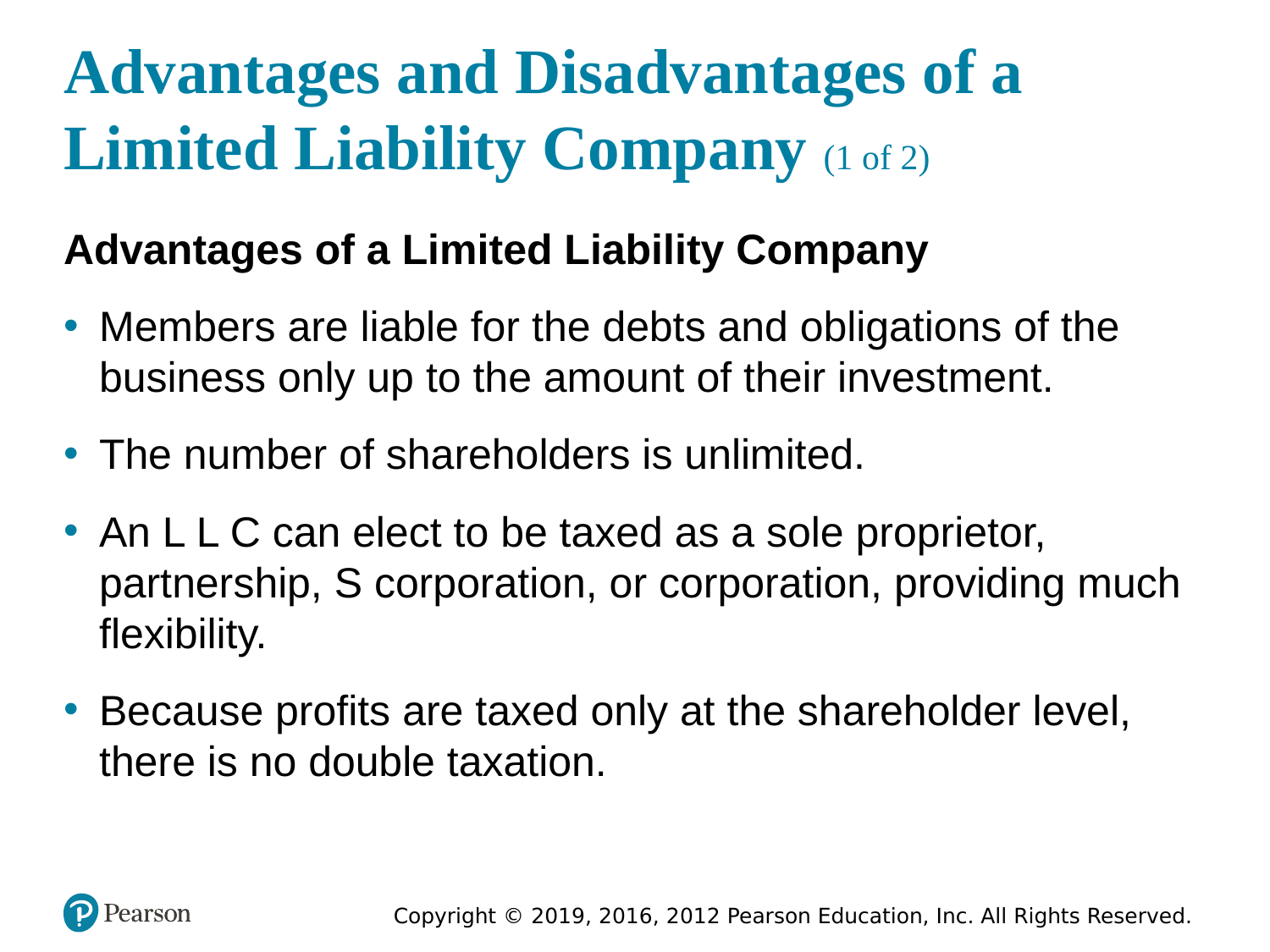

# Advantages and Disadvantages of a Limited Liability Company (1 of 2)
Advantages of a Limited Liability Company
Members are liable for the debts and obligations of the business only up to the amount of their investment.
The number of shareholders is unlimited.
An L L C can elect to be taxed as a sole proprietor, partnership, S corporation, or corporation, providing much flexibility.
Because profits are taxed only at the shareholder level, there is no double taxation.